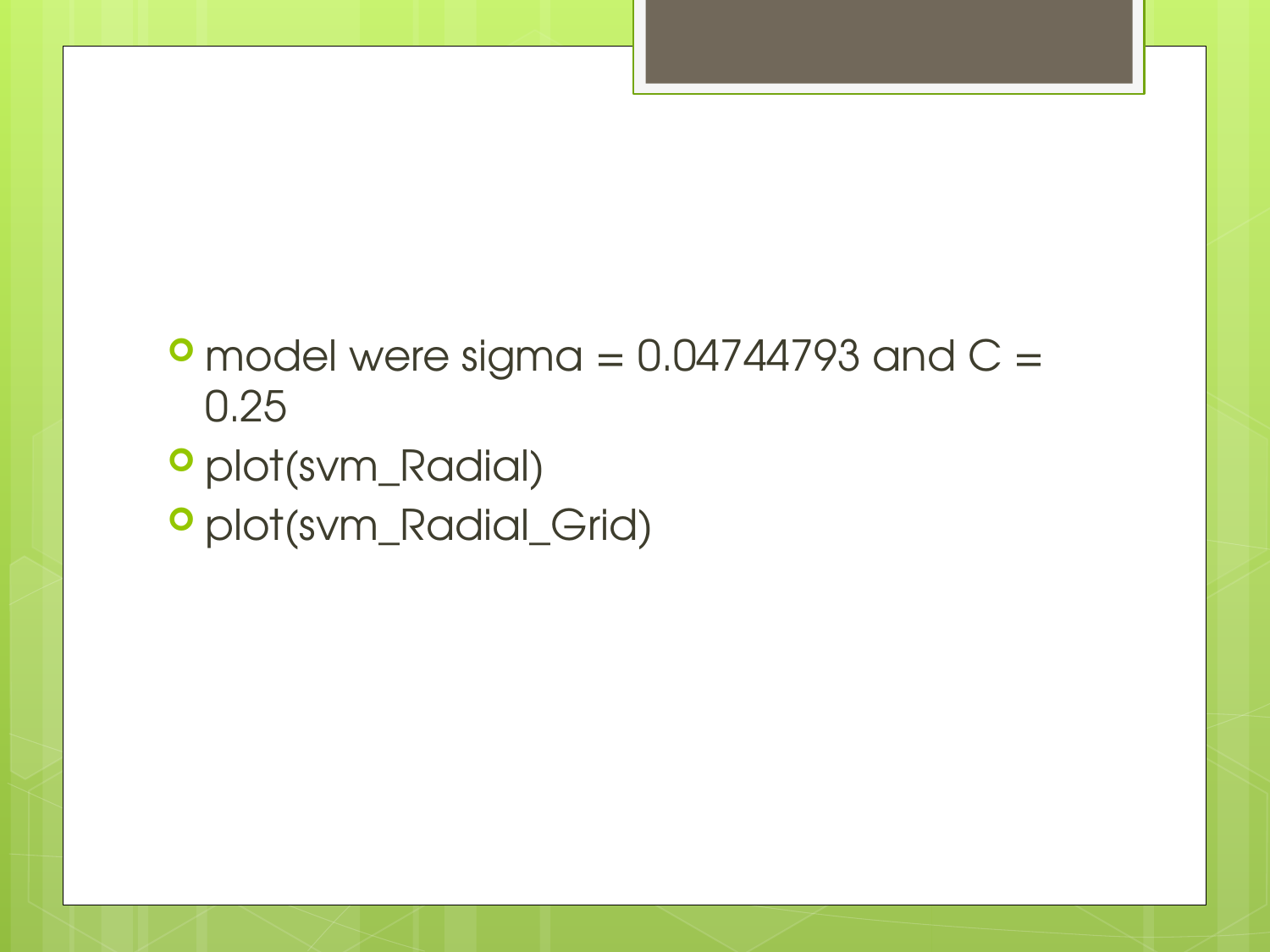

#
model were sigma = 0.04744793 and C = 0.25
plot(svm_Radial)
plot(svm_Radial_Grid)